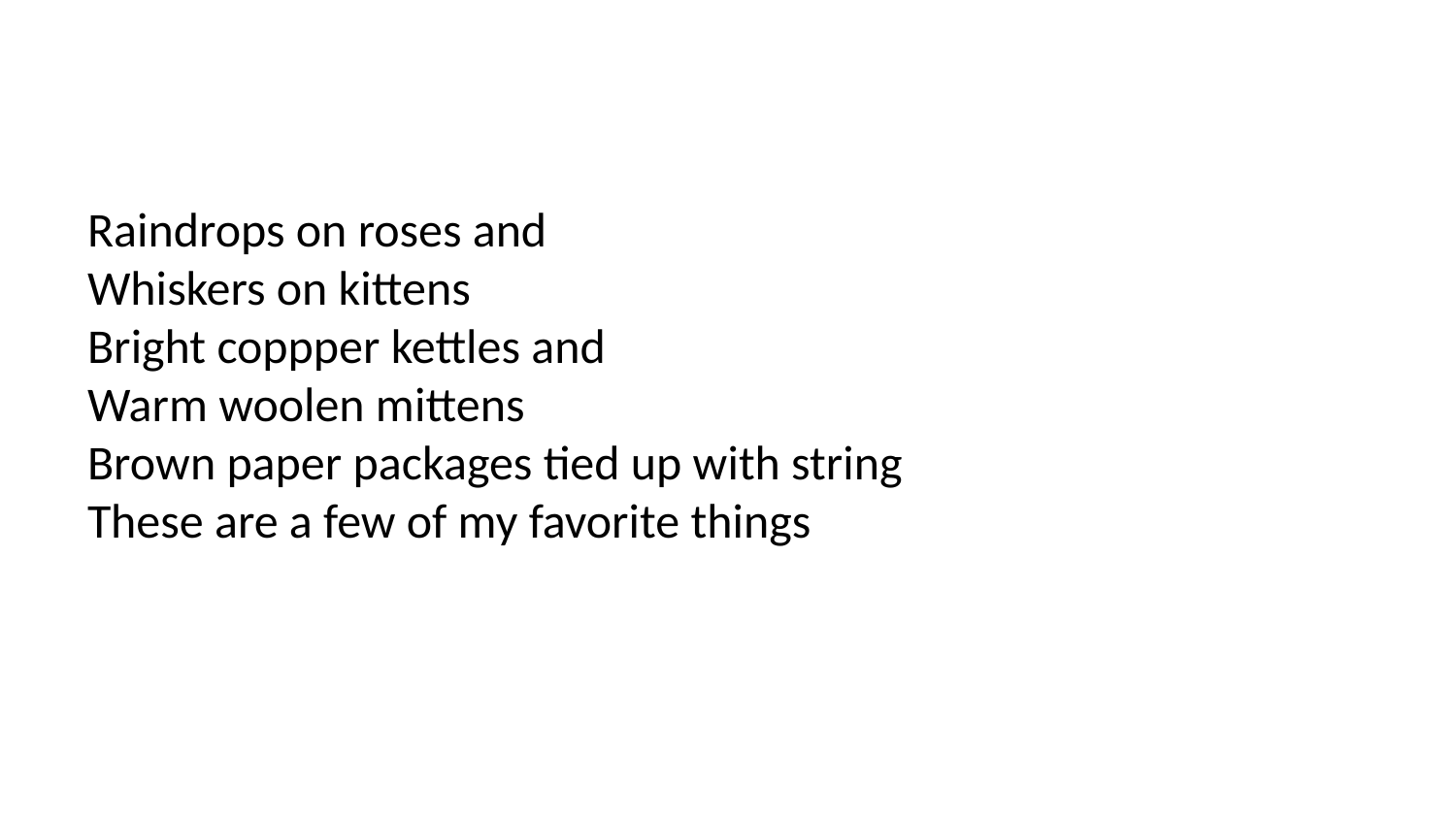

Raindrops on roses and
Whiskers on kittens
Bright coppper kettles and
Warm woolen mittens
Brown paper packages tied up with string
These are a few of my favorite things